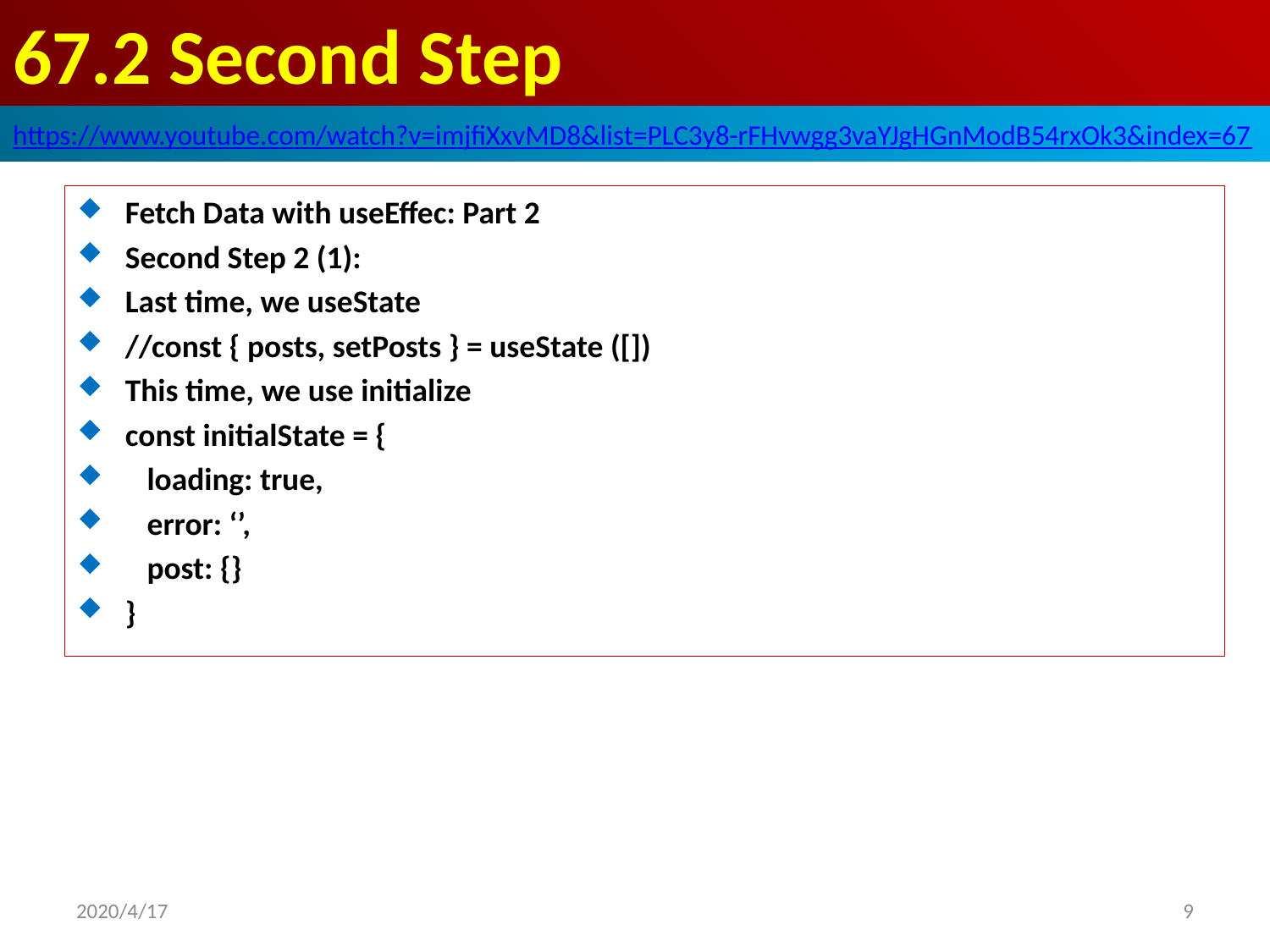

# 67.2 Second Step
https://www.youtube.com/watch?v=imjfiXxvMD8&list=PLC3y8-rFHvwgg3vaYJgHGnModB54rxOk3&index=67
Fetch Data with useEffec: Part 2
Second Step 2 (1):
Last time, we useState
//const { posts, setPosts } = useState ([])
This time, we use initialize
const initialState = {
   loading: true,
   error: ‘’,
   post: {}
}
2020/4/17
9